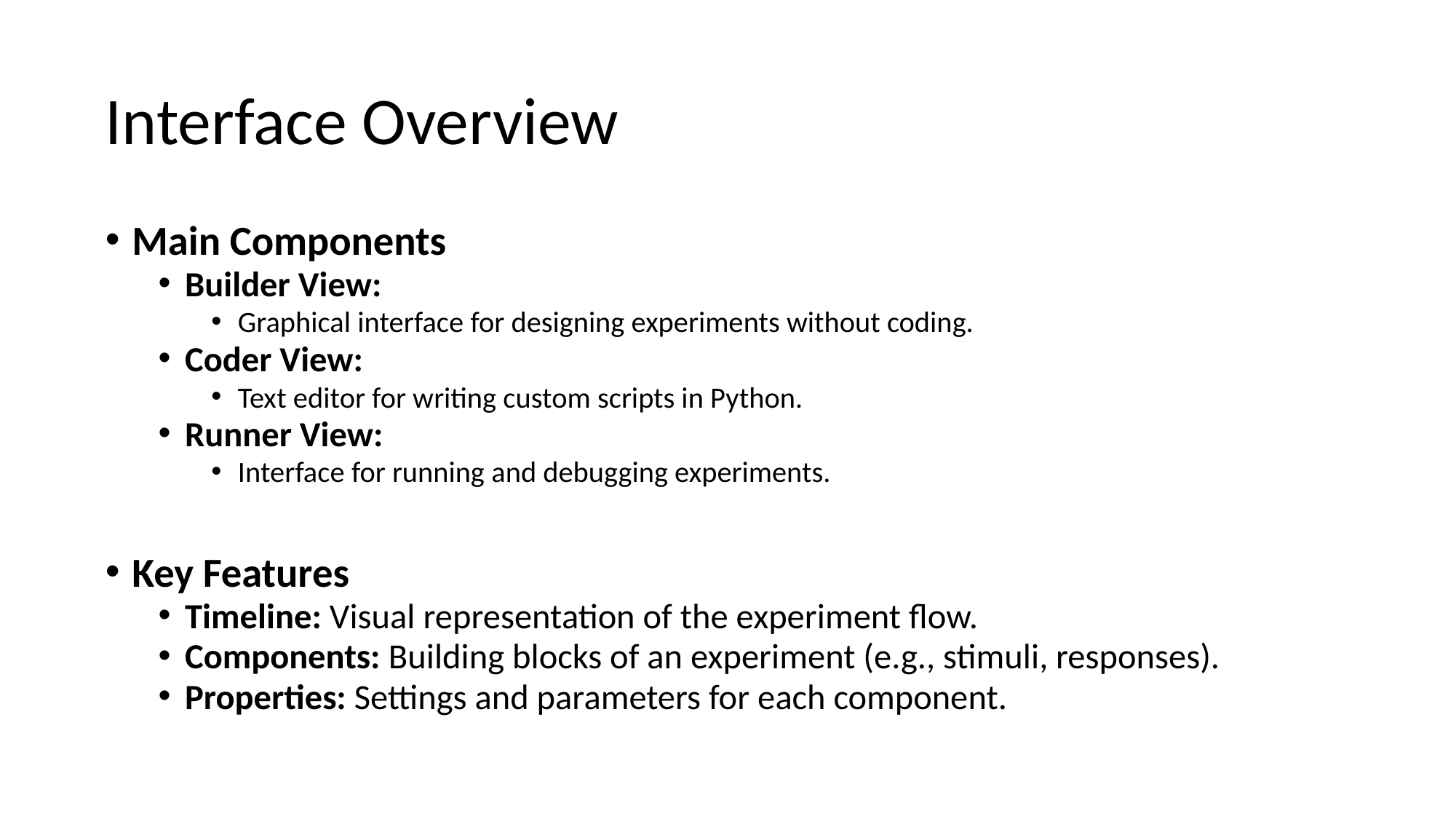

# Interface Overview
Main Components
Builder View:
Graphical interface for designing experiments without coding.
Coder View:
Text editor for writing custom scripts in Python.
Runner View:
Interface for running and debugging experiments.

Key Features
Timeline: Visual representation of the experiment flow.
Components: Building blocks of an experiment (e.g., stimuli, responses).
Properties: Settings and parameters for each component.